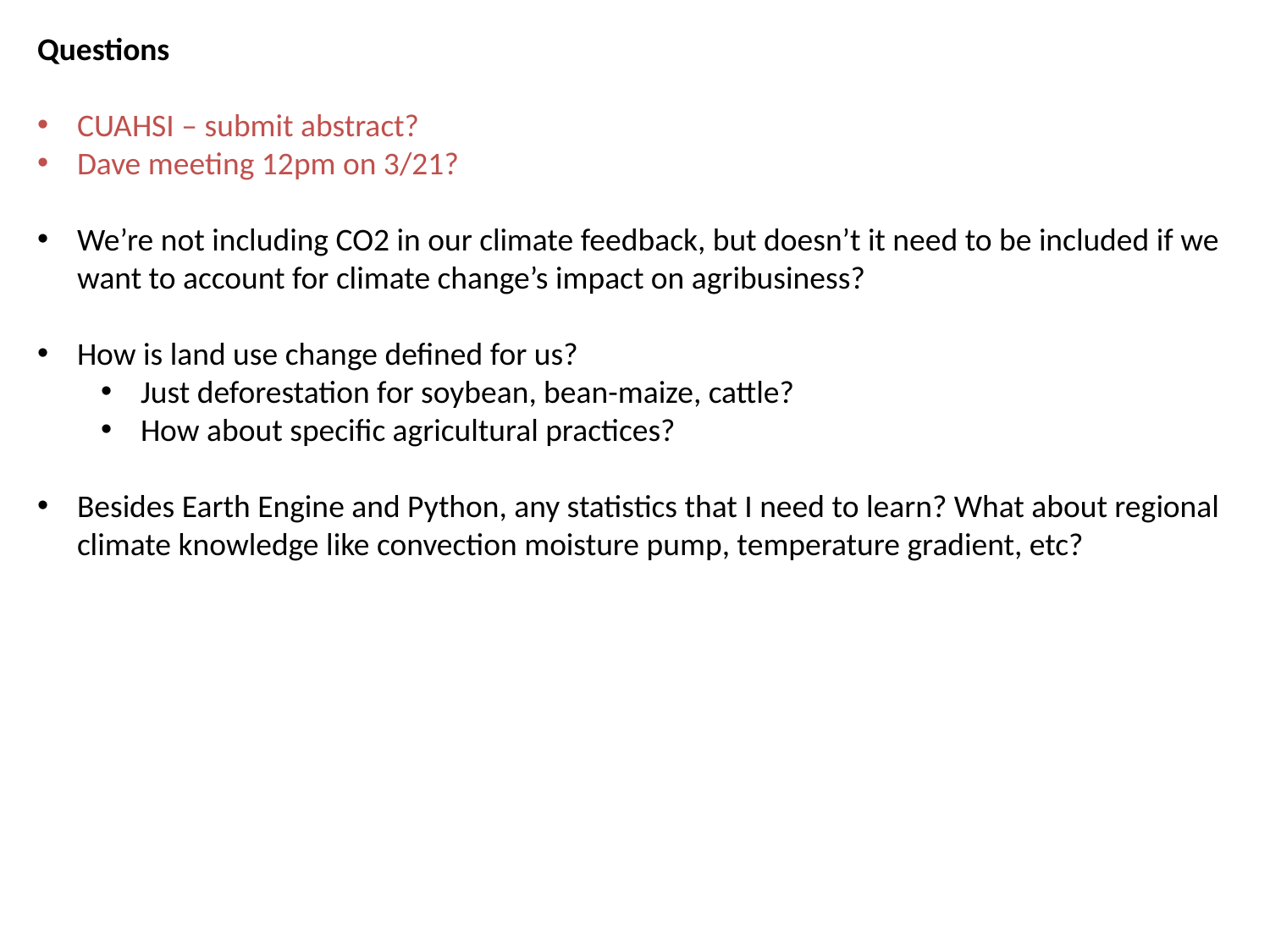

Questions

CUAHSI – submit abstract?
Dave meeting 12pm on 3/21?

We’re not including CO2 in our climate feedback, but doesn’t it need to be included if we want to account for climate change’s impact on agribusiness?

How is land use change defined for us?
Just deforestation for soybean, bean-maize, cattle?
How about specific agricultural practices?

Besides Earth Engine and Python, any statistics that I need to learn? What about regional climate knowledge like convection moisture pump, temperature gradient, etc?